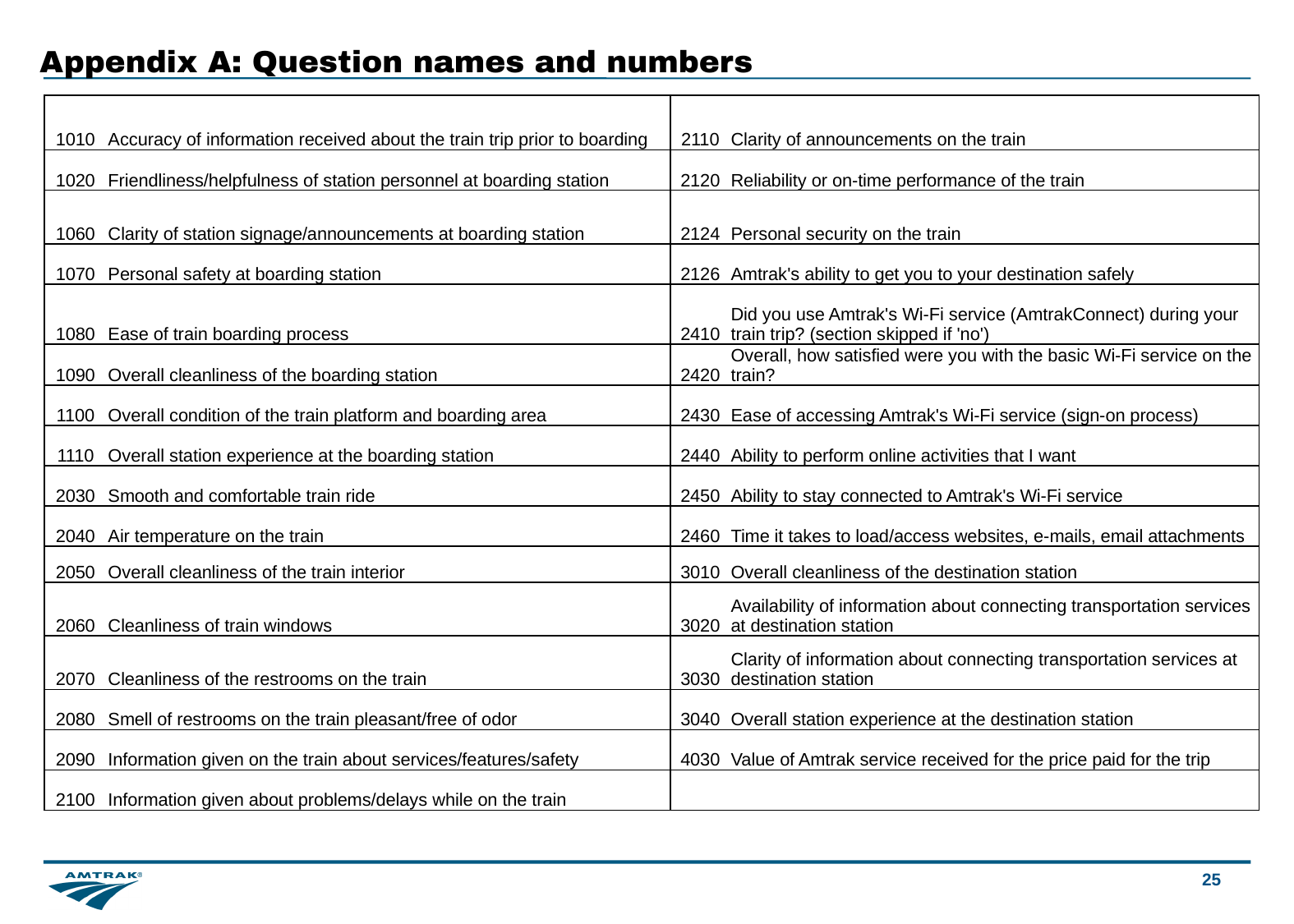

# Appendix A: Question names and numbers
| 1010 | Accuracy of information received about the train trip prior to boarding | 2110 | Clarity of announcements on the train |
| --- | --- | --- | --- |
| 1020 | Friendliness/helpfulness of station personnel at boarding station | 2120 | Reliability or on-time performance of the train |
| 1060 | Clarity of station signage/announcements at boarding station | 2124 | Personal security on the train |
| 1070 | Personal safety at boarding station | 2126 | Amtrak's ability to get you to your destination safely |
| 1080 | Ease of train boarding process | 2410 | Did you use Amtrak's Wi-Fi service (AmtrakConnect) during your train trip? (section skipped if 'no') |
| 1090 | Overall cleanliness of the boarding station | 2420 | Overall, how satisfied were you with the basic Wi-Fi service on the train? |
| 1100 | Overall condition of the train platform and boarding area | 2430 | Ease of accessing Amtrak's Wi-Fi service (sign-on process) |
| 1110 | Overall station experience at the boarding station | 2440 | Ability to perform online activities that I want |
| 2030 | Smooth and comfortable train ride | 2450 | Ability to stay connected to Amtrak's Wi-Fi service |
| 2040 | Air temperature on the train | 2460 | Time it takes to load/access websites, e-mails, email attachments |
| 2050 | Overall cleanliness of the train interior | 3010 | Overall cleanliness of the destination station |
| 2060 | Cleanliness of train windows | 3020 | Availability of information about connecting transportation services at destination station |
| 2070 | Cleanliness of the restrooms on the train | 3030 | Clarity of information about connecting transportation services at destination station |
| 2080 | Smell of restrooms on the train pleasant/free of odor | 3040 | Overall station experience at the destination station |
| 2090 | Information given on the train about services/features/safety | 4030 | Value of Amtrak service received for the price paid for the trip |
| 2100 | Information given about problems/delays while on the train |  |  |